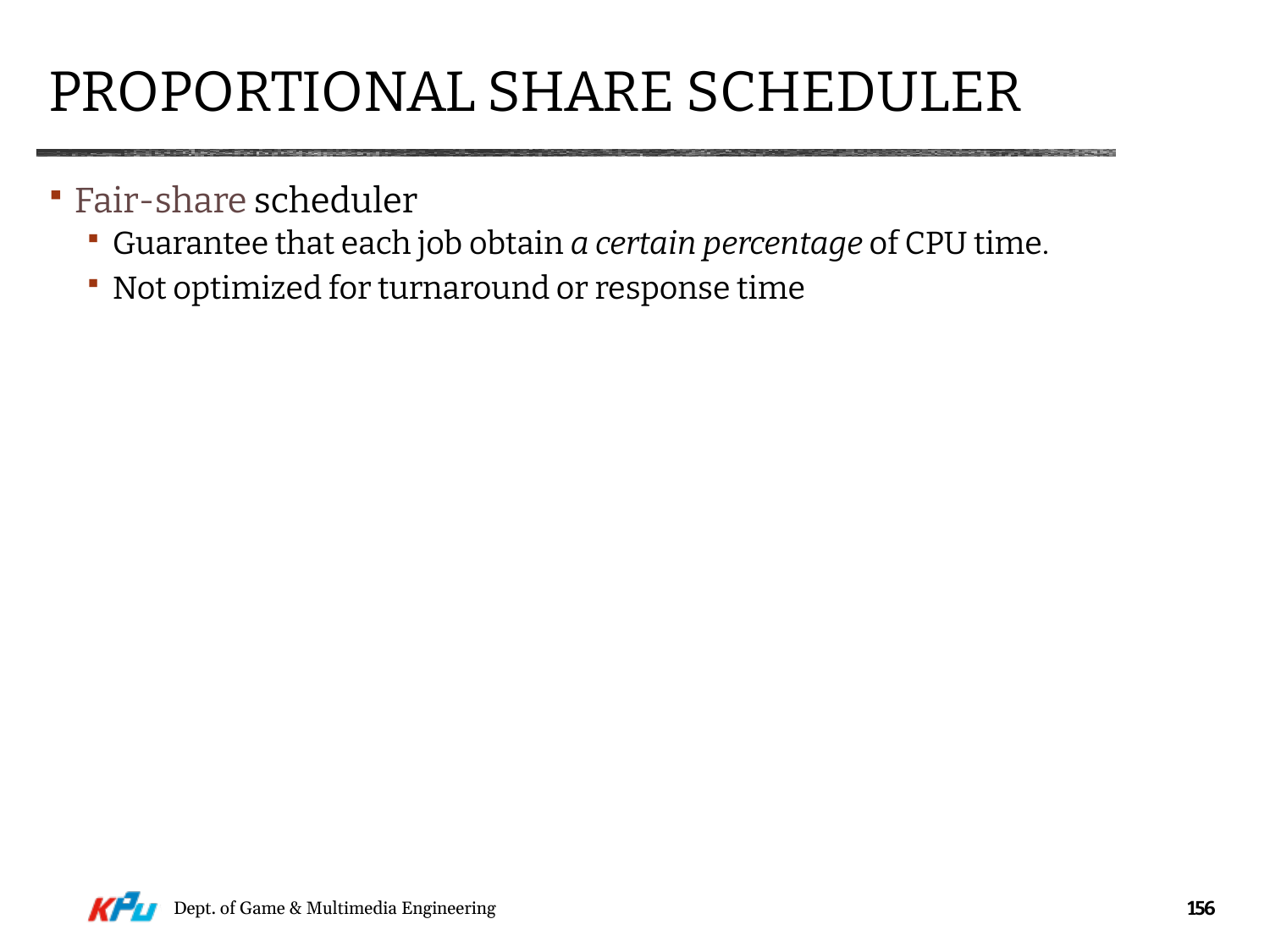

# Proportional Share Scheduler
Fair-share scheduler
Guarantee that each job obtain a certain percentage of CPU time.
Not optimized for turnaround or response time

Dept. of Game & Multimedia Engineering
156